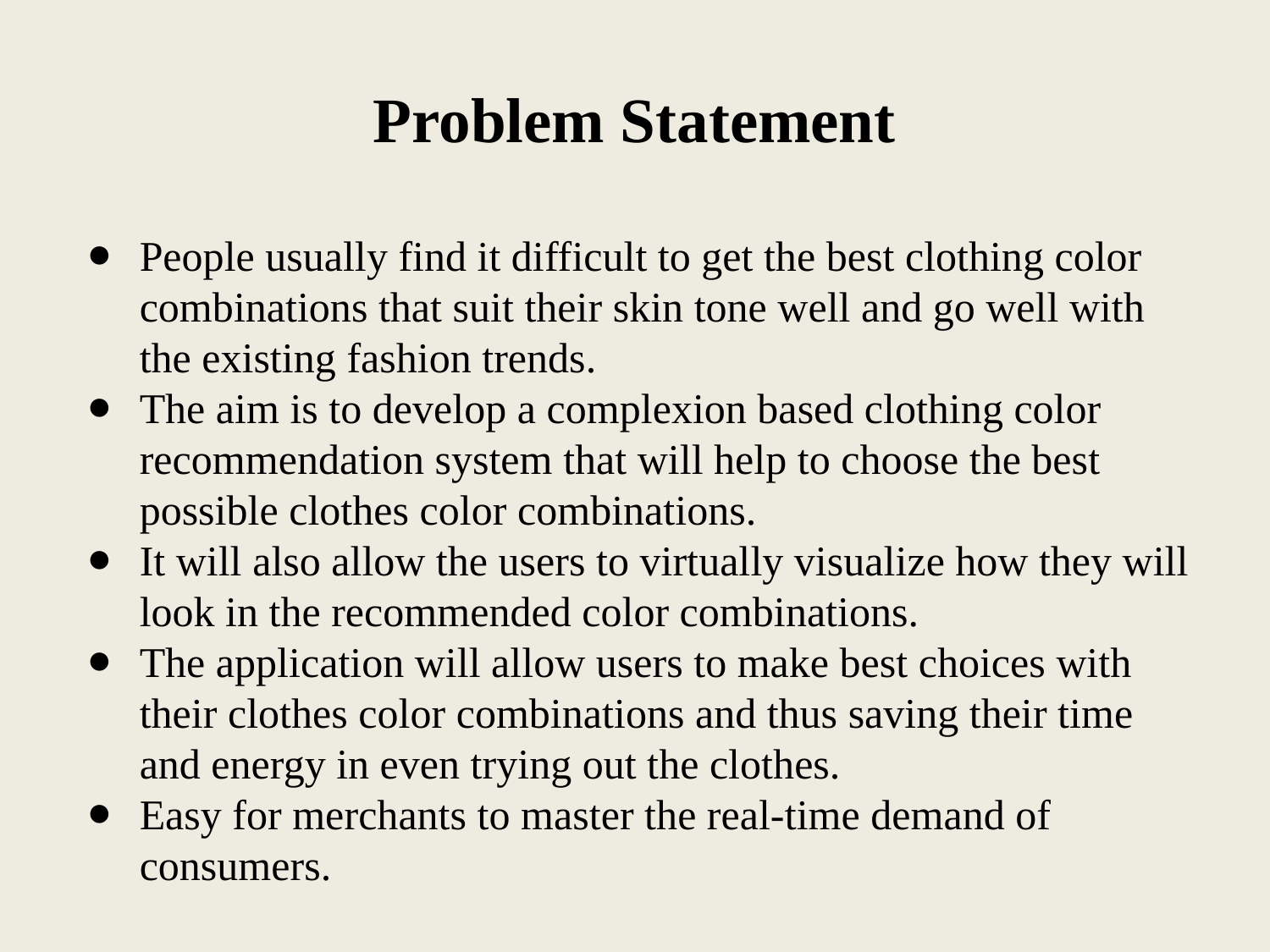

# Problem Statement

People usually find it difficult to get the best clothing color combinations that suit their skin tone well and go well with the existing fashion trends.
The aim is to develop a complexion based clothing color recommendation system that will help to choose the best possible clothes color combinations.
It will also allow the users to virtually visualize how they will look in the recommended color combinations.
The application will allow users to make best choices with their clothes color combinations and thus saving their time and energy in even trying out the clothes.
Easy for merchants to master the real-time demand of consumers.